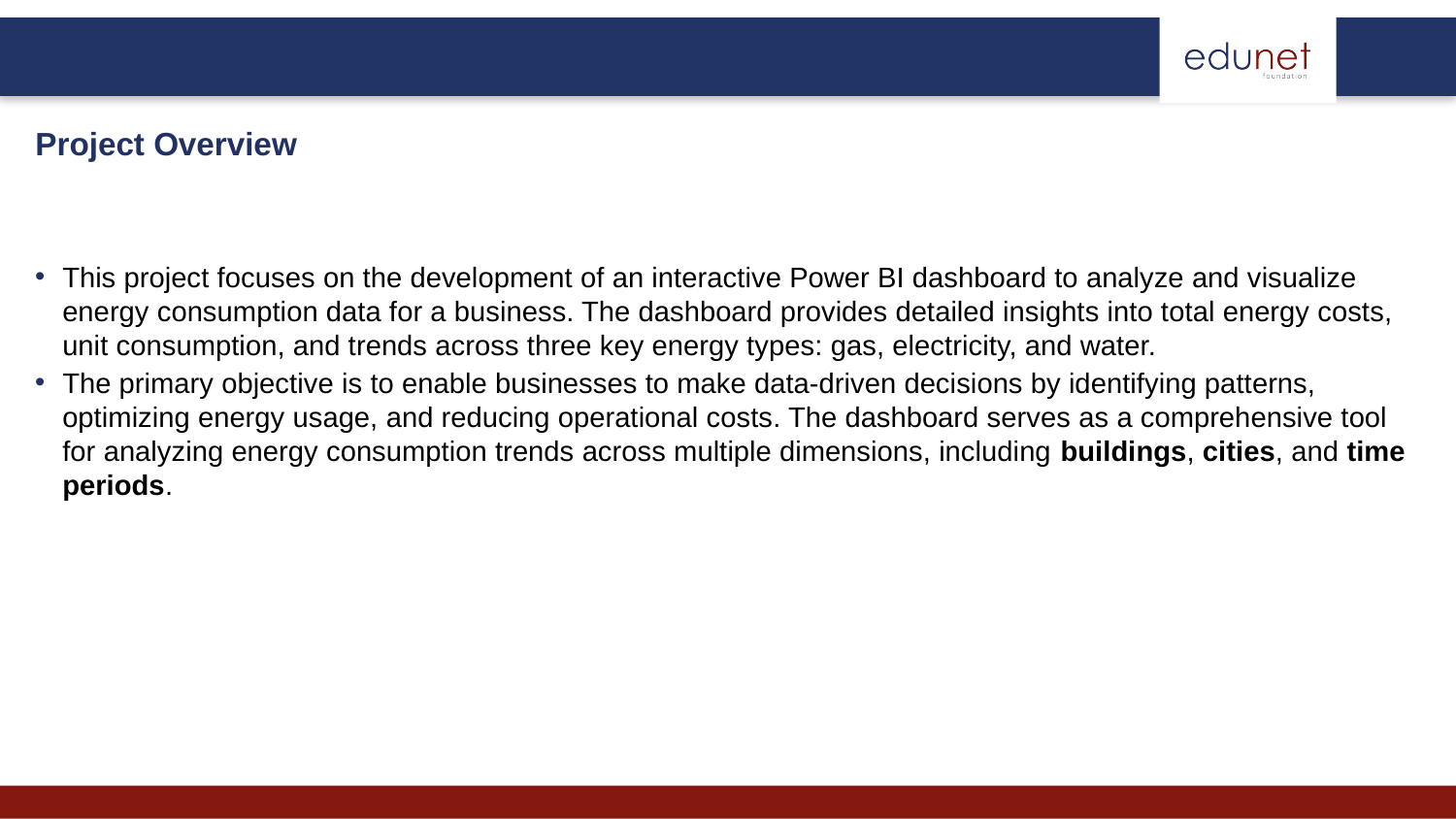

Project Overview

This project focuses on the development of an interactive Power BI dashboard to analyze and visualize energy consumption data for a business. The dashboard provides detailed insights into total energy costs, unit consumption, and trends across three key energy types: gas, electricity, and water.
The primary objective is to enable businesses to make data-driven decisions by identifying patterns, optimizing energy usage, and reducing operational costs. The dashboard serves as a comprehensive tool for analyzing energy consumption trends across multiple dimensions, including buildings, cities, and time periods.